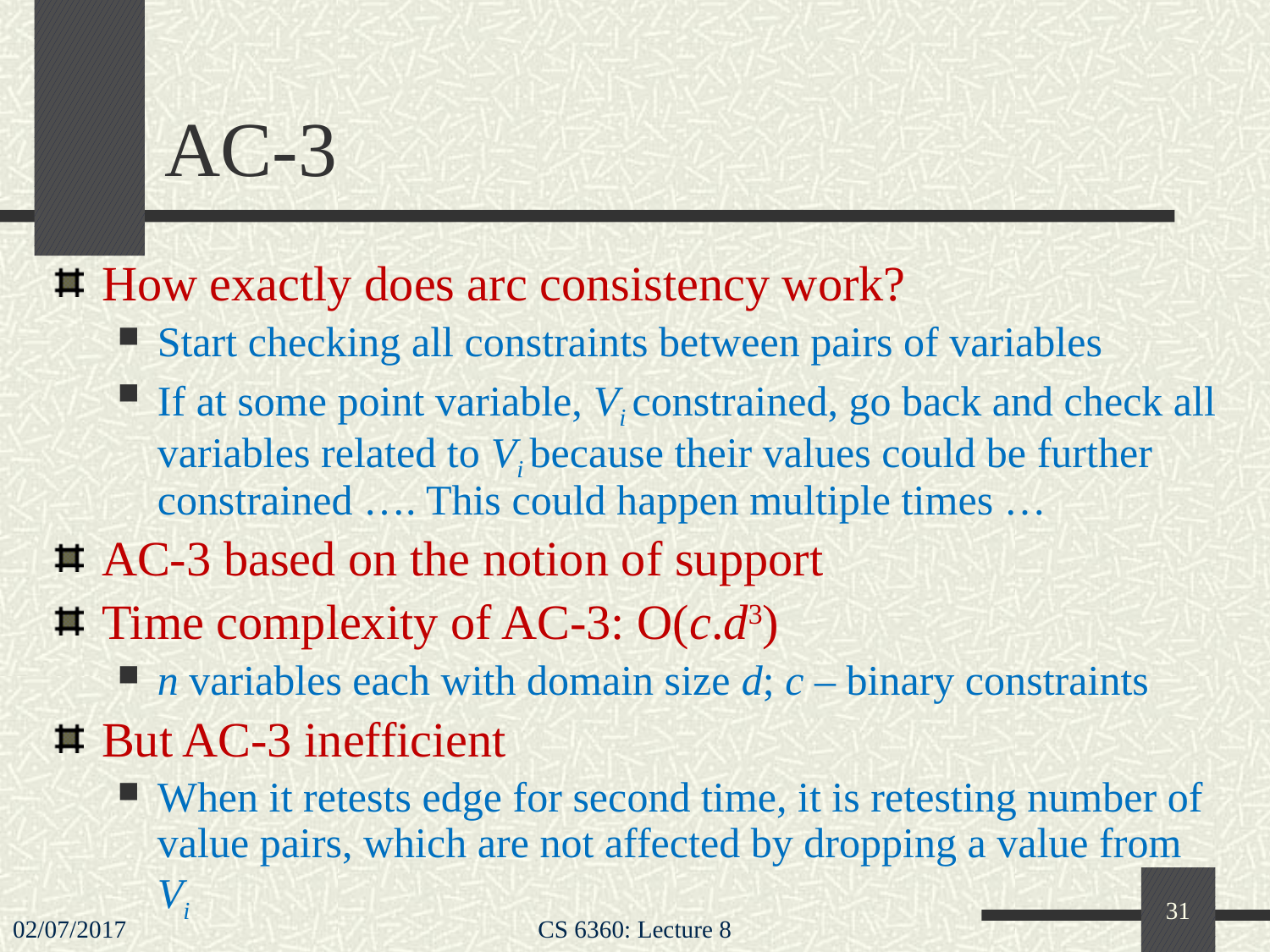

# AC-3
How exactly does arc consistency work?
Start checking all constraints between pairs of variables
If at some point variable, Vi constrained, go back and check all variables related to Vi because their values could be further constrained …. This could happen multiple times …
AC-3 based on the notion of support
Time complexity of AC-3: O(c.d3)
n variables each with domain size d; c – binary constraints
But AC-3 inefficient
When it retests edge for second time, it is retesting number of value pairs, which are not affected by dropping a value from Vi

31
02/07/2017
CS 6360: Lecture 8